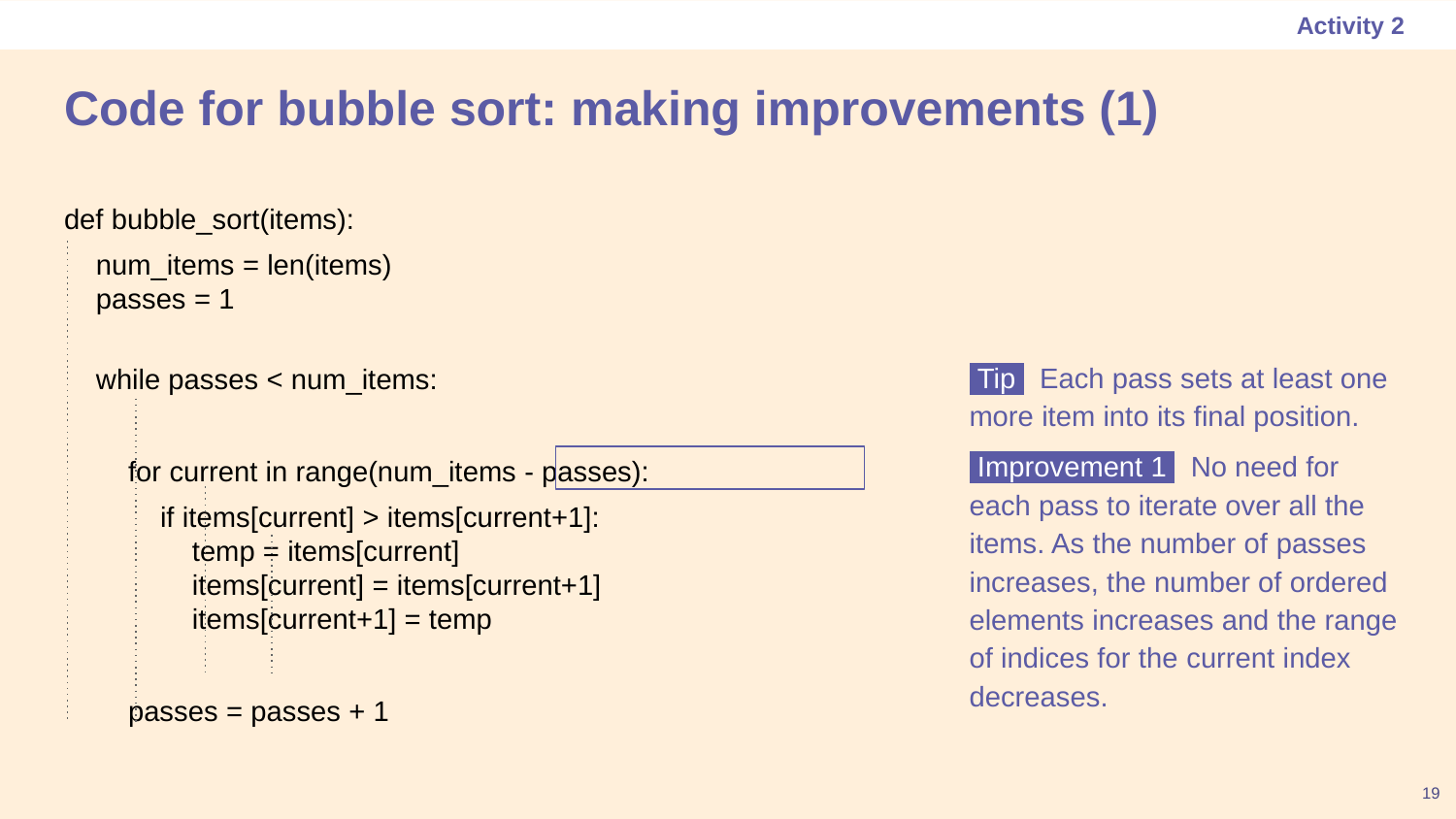

Activity 2
# Code for bubble sort: making improvements (1)
def bubble_sort(items):
    num_items = len(items)
    passes = 1

    while passes < num_items:

        for current in range(num_items - passes):
            if items[current] > items[current+1]:
                temp = items[current]
                items[current] = items[current+1]
                items[current+1] = temp

        passes = passes + 1
 Tip   Each pass sets at least one more item into its final position.
 Improvement 1   No need for each pass to iterate over all the items. As the number of passes increases, the number of ordered elements increases and the range of indices for the current index decreases.

19